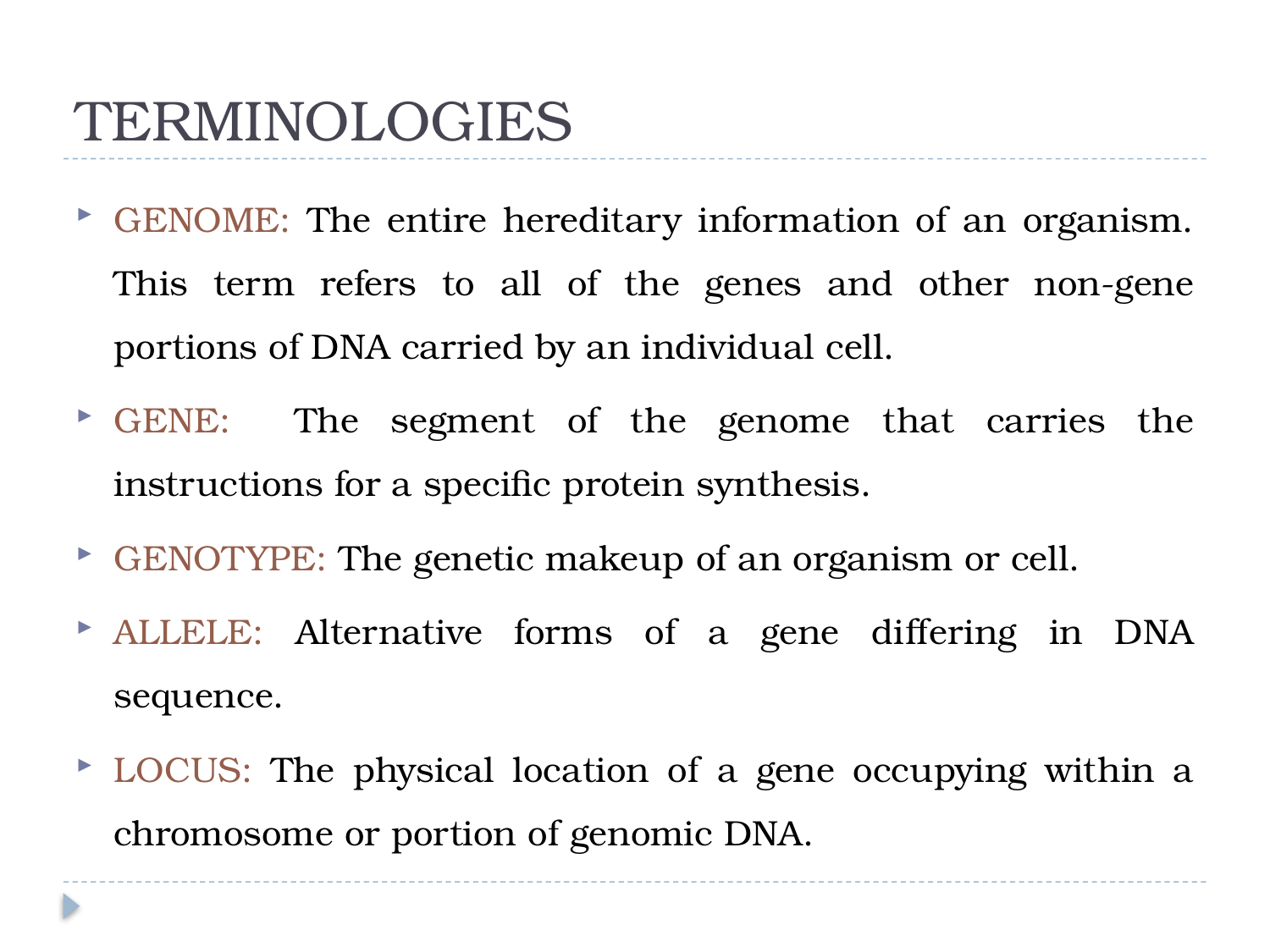

# TERMINOLOGIES
GENOME: The entire hereditary information of an organism. This term refers to all of the genes and other non-gene portions of DNA carried by an individual cell.
GENE:  The segment of the genome that carries the instructions for a specific protein synthesis.
GENOTYPE: The genetic makeup of an organism or cell.
ALLELE: Alternative forms of a gene differing in DNA sequence.
LOCUS: The physical location of a gene occupying within a chromosome or portion of genomic DNA.